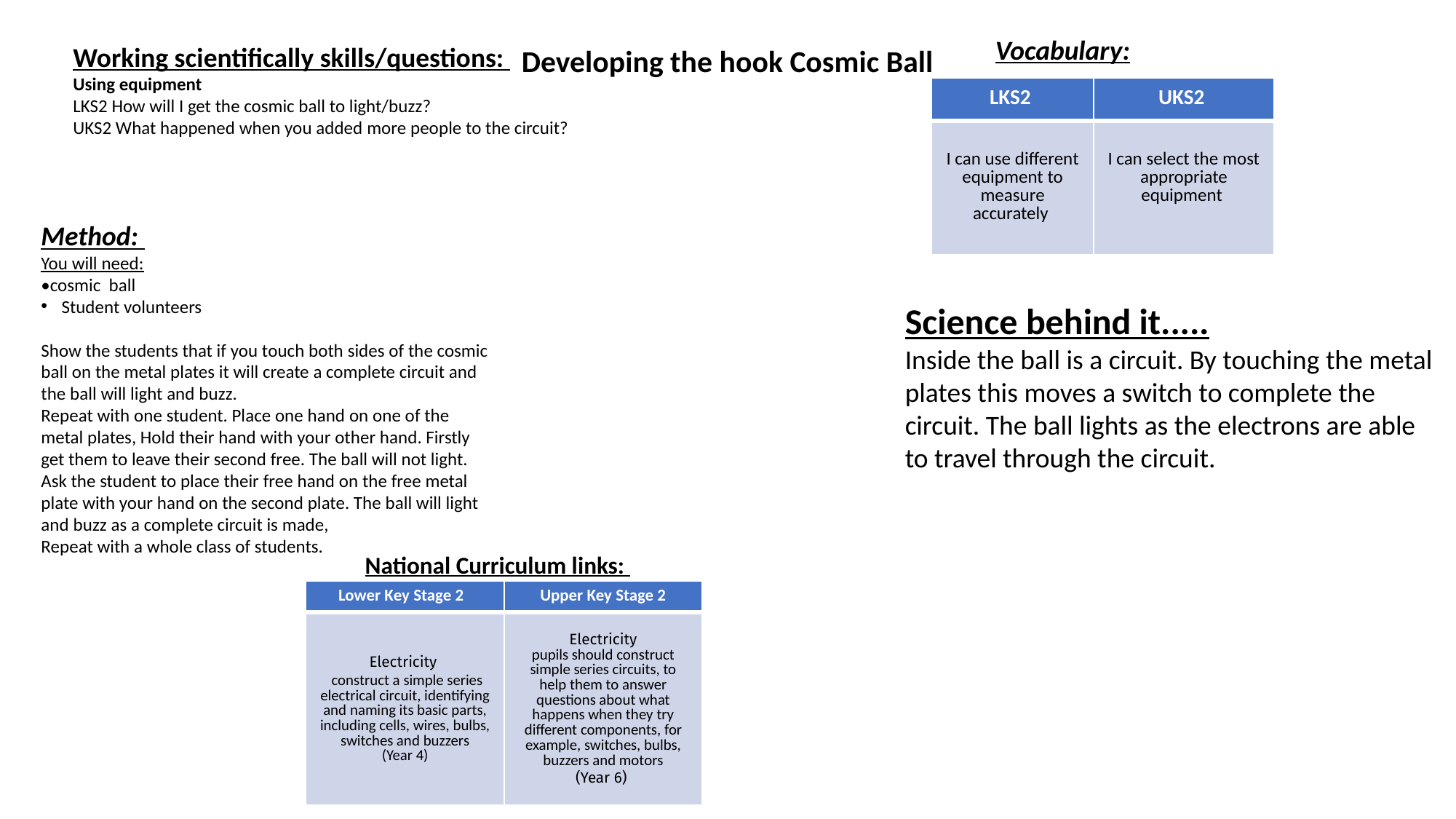

Vocabulary:

Working scientifically skills/questions:
Using equipment
LKS2 How will I get the cosmic ball to light/buzz?
UKS2 What happened when you added more people to the circuit?

Developing the hook Cosmic Ball
| LKS2 | UKS2 |
| --- | --- |
| I can use different equipment to measure accurately | I can select the most appropriate equipment |
Method:
You will need:
•cosmic  ball
Student volunteers

Show the students that if you touch both sides of the cosmic ball on the metal plates it will create a complete circuit and the ball will light and buzz.
Repeat with one student. Place one hand on one of the metal plates, Hold their hand with your other hand. Firstly get them to leave their second free. The ball will not light.
Ask the student to place their free hand on the free metal plate with your hand on the second plate. The ball will light and buzz as a complete circuit is made,
Repeat with a whole class of students.

Science behind it.....
Inside the ball is a circuit. By touching the metal plates this moves a switch to complete the circuit. The ball lights as the electrons are able to travel through the circuit.

National Curriculum links:

| Lower Key Stage 2 | Upper Key Stage 2 |
| --- | --- |
| Electricity   construct a simple series electrical circuit, identifying and naming its basic parts, including cells, wires, bulbs, switches and buzzers (Year 4) | Electricity pupils should construct simple series circuits, to help them to answer questions about what happens when they try different components, for example, switches, bulbs, buzzers and motors (Year 6) |